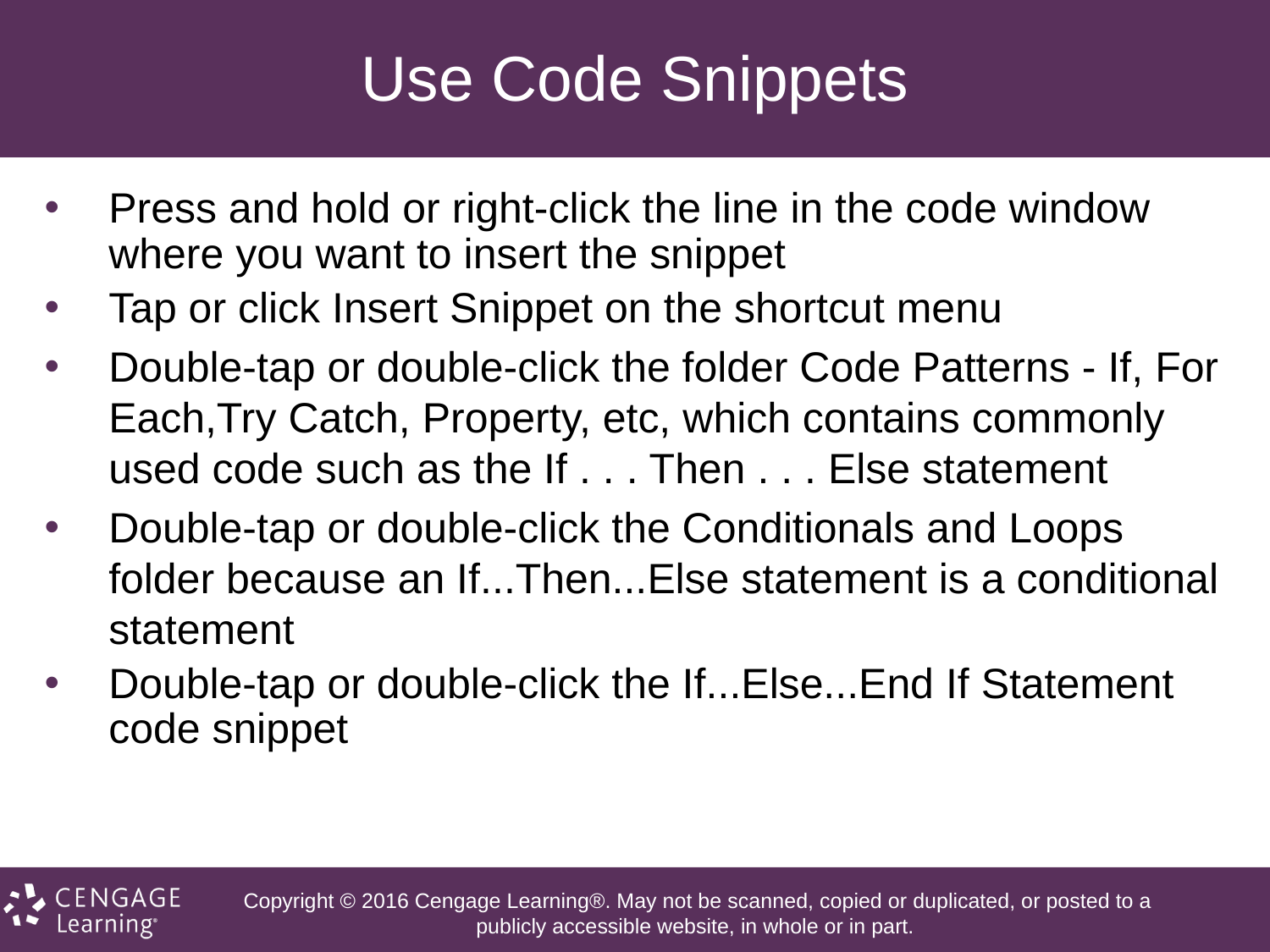

# Use Code Snippets
Press and hold or right-click the line in the code window where you want to insert the snippet
Tap or click Insert Snippet on the shortcut menu
Double-tap or double-click the folder Code Patterns - If, For Each,Try Catch, Property, etc, which contains commonly used code such as the If . . . Then . . . Else statement
Double-tap or double-click the Conditionals and Loops folder because an If...Then...Else statement is a conditional statement
Double-tap or double-click the If...Else...End If Statement code snippet